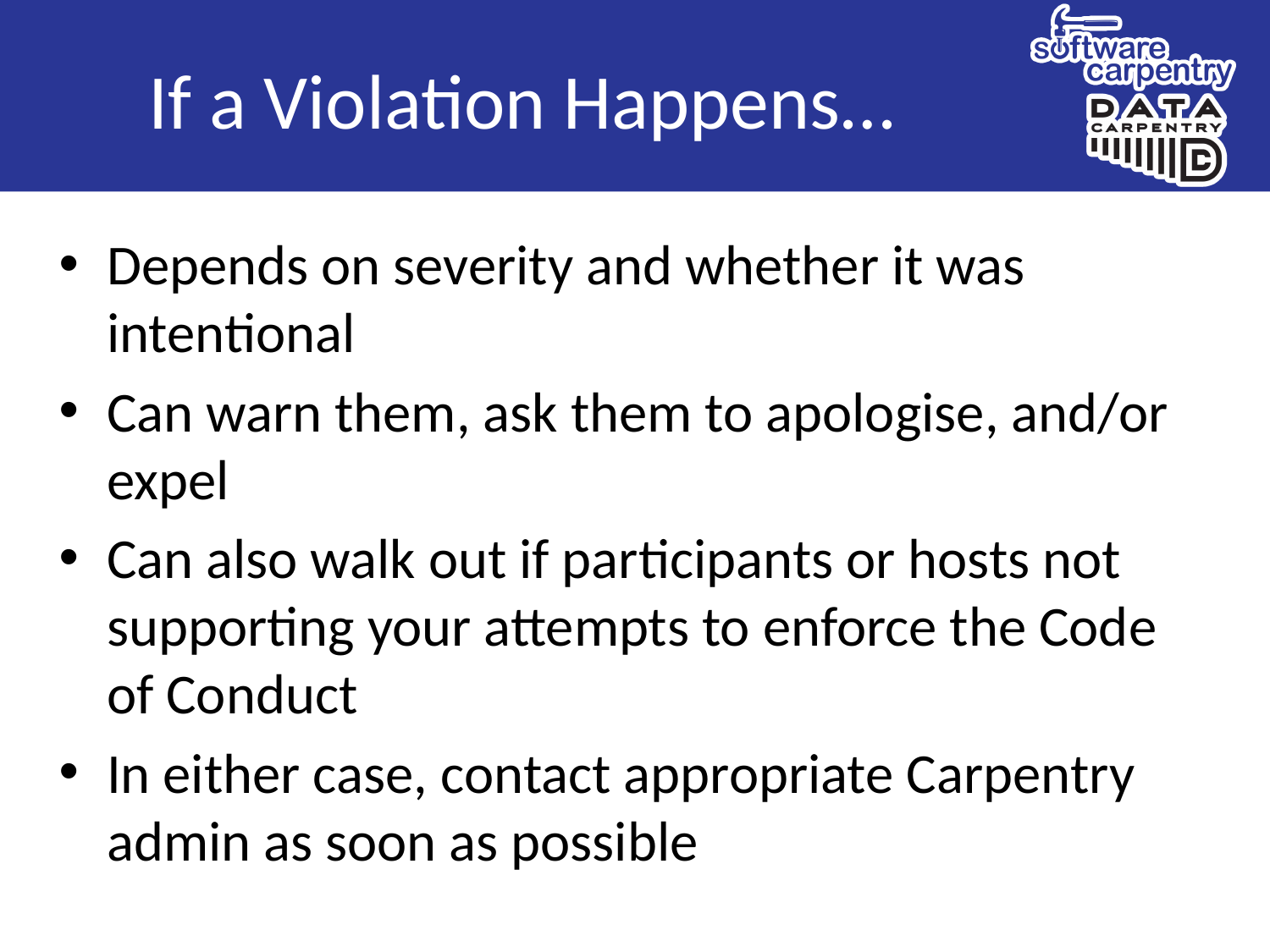

# If a Violation Happens…
Depends on severity and whether it was intentional
Can warn them, ask them to apologise, and/or expel
Can also walk out if participants or hosts not supporting your attempts to enforce the Code of Conduct
In either case, contact appropriate Carpentry admin as soon as possible